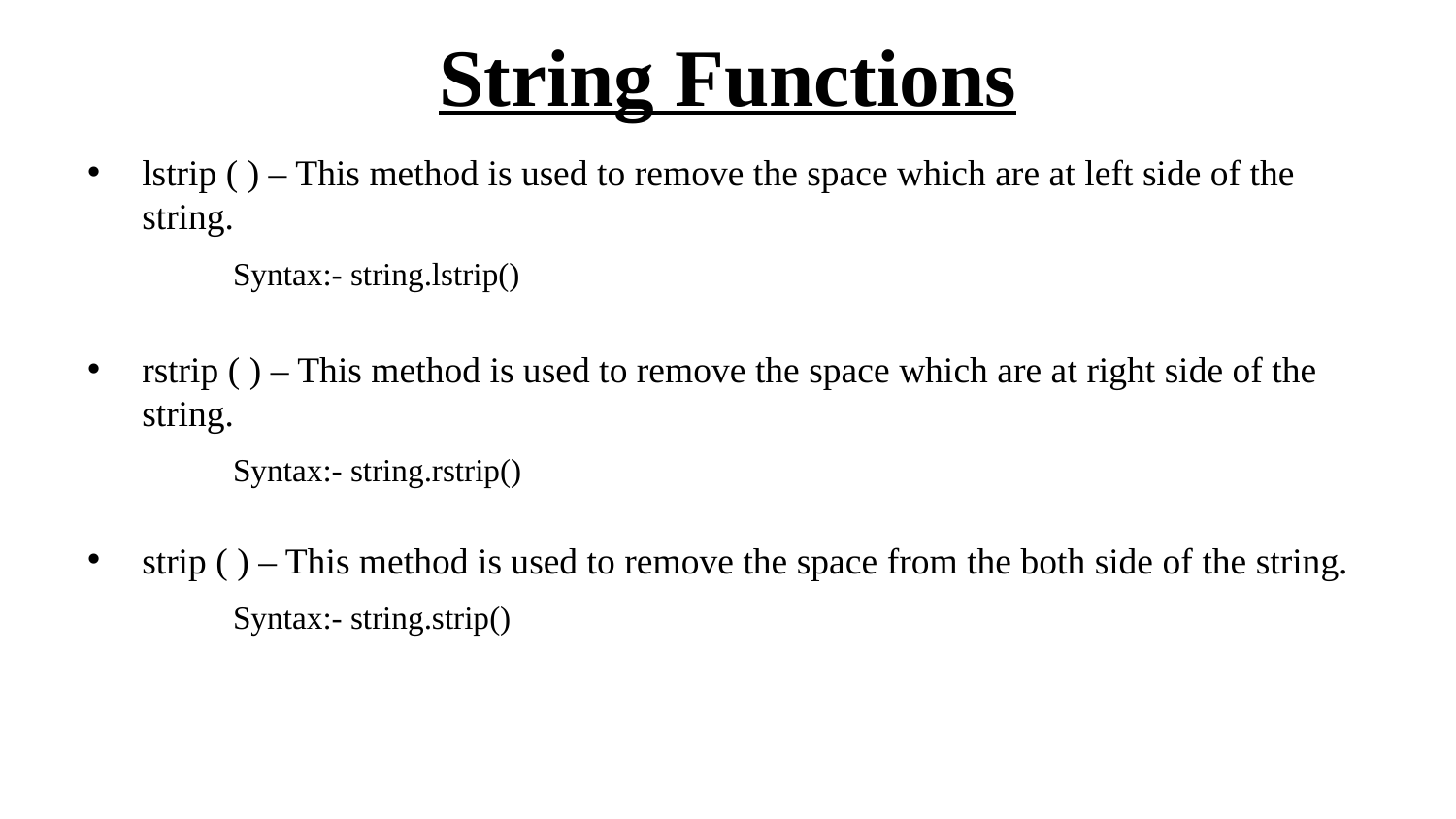

# String Functions
lstrip ( ) – This method is used to remove the space which are at left side of the string.
	Syntax:- string.lstrip()

rstrip ( ) – This method is used to remove the space which are at right side of the string.
	Syntax:- string.rstrip()

strip ( ) – This method is used to remove the space from the both side of the string.
	Syntax:- string.strip()